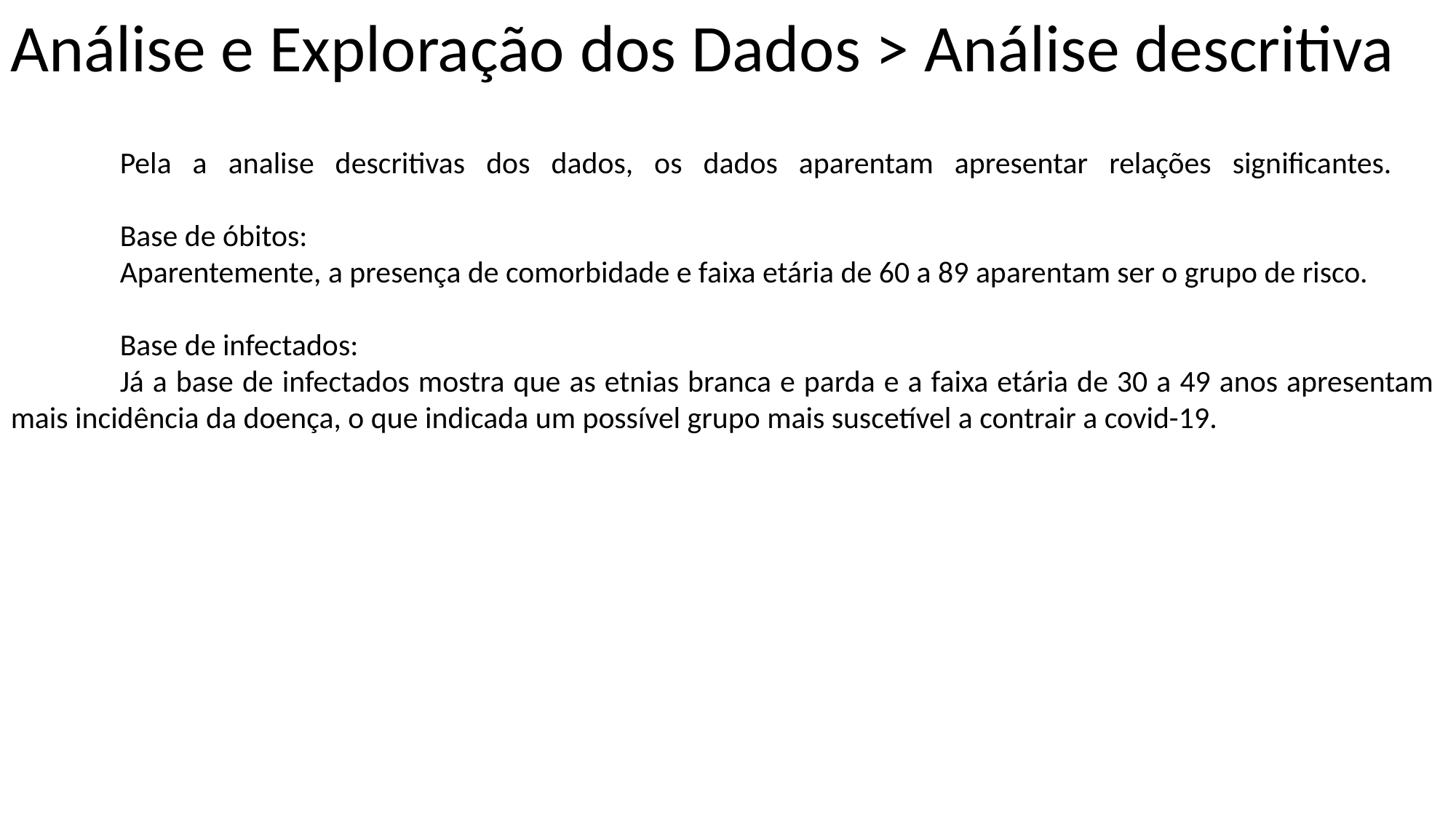

Análise e Exploração dos Dados > Análise descritiva
	Pela a analise descritivas dos dados, os dados aparentam apresentar relações significantes.
	Base de óbitos:
	Aparentemente, a presença de comorbidade e faixa etária de 60 a 89 aparentam ser o grupo de risco.

	Base de infectados:
	Já a base de infectados mostra que as etnias branca e parda e a faixa etária de 30 a 49 anos apresentam mais incidência da doença, o que indicada um possível grupo mais suscetível a contrair a covid-19.